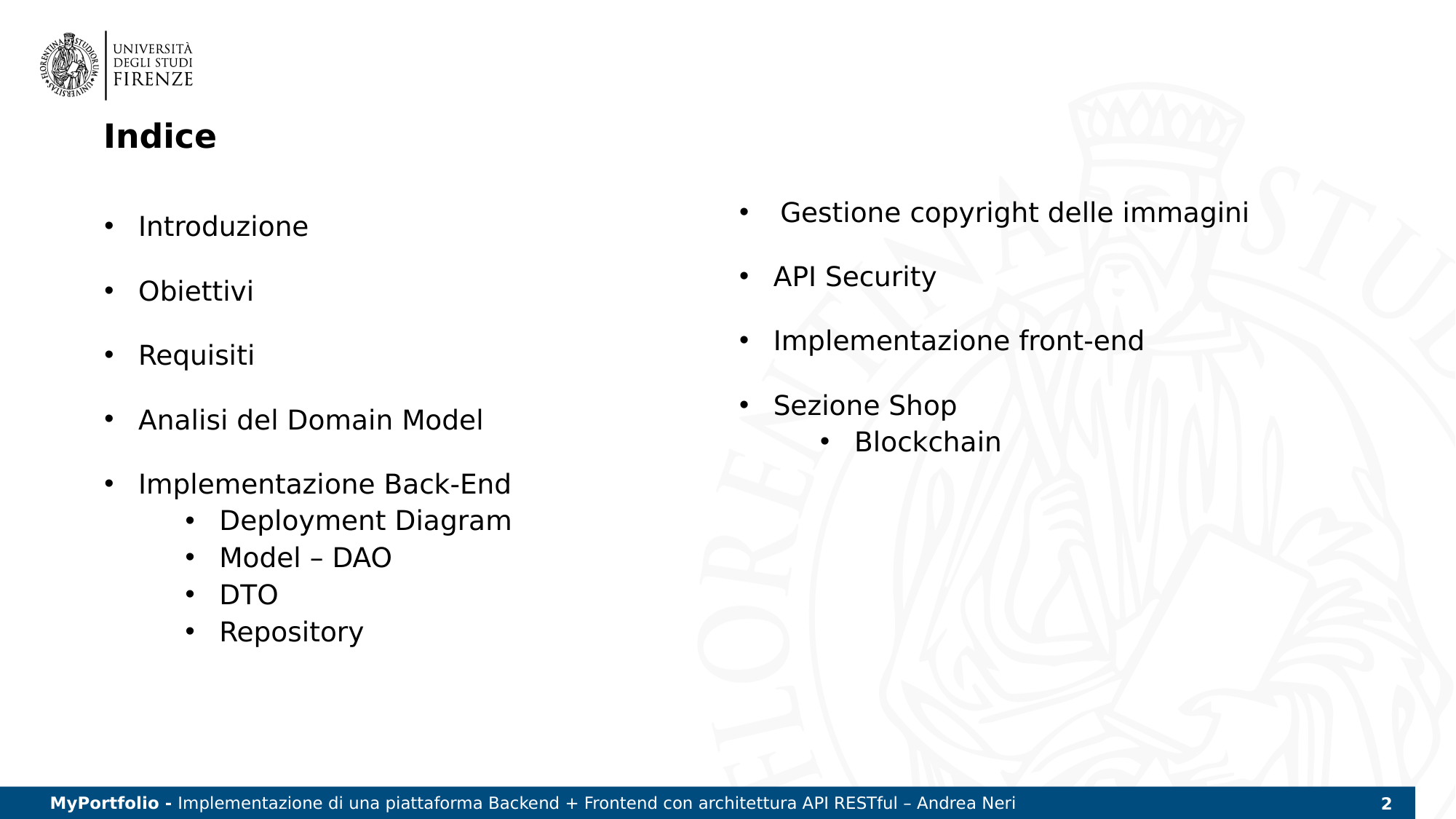

# Indice
Gestione copyright delle immagini
API Security
Implementazione front-end
Sezione Shop
Blockchain
Introduzione
Obiettivi
Requisiti
Analisi del Domain Model
Implementazione Back-End
Deployment Diagram
Model – DAO
DTO
Repository

MyPortfolio - Implementazione di una piattaforma Backend + Frontend con architettura API RESTful – Andrea Neri